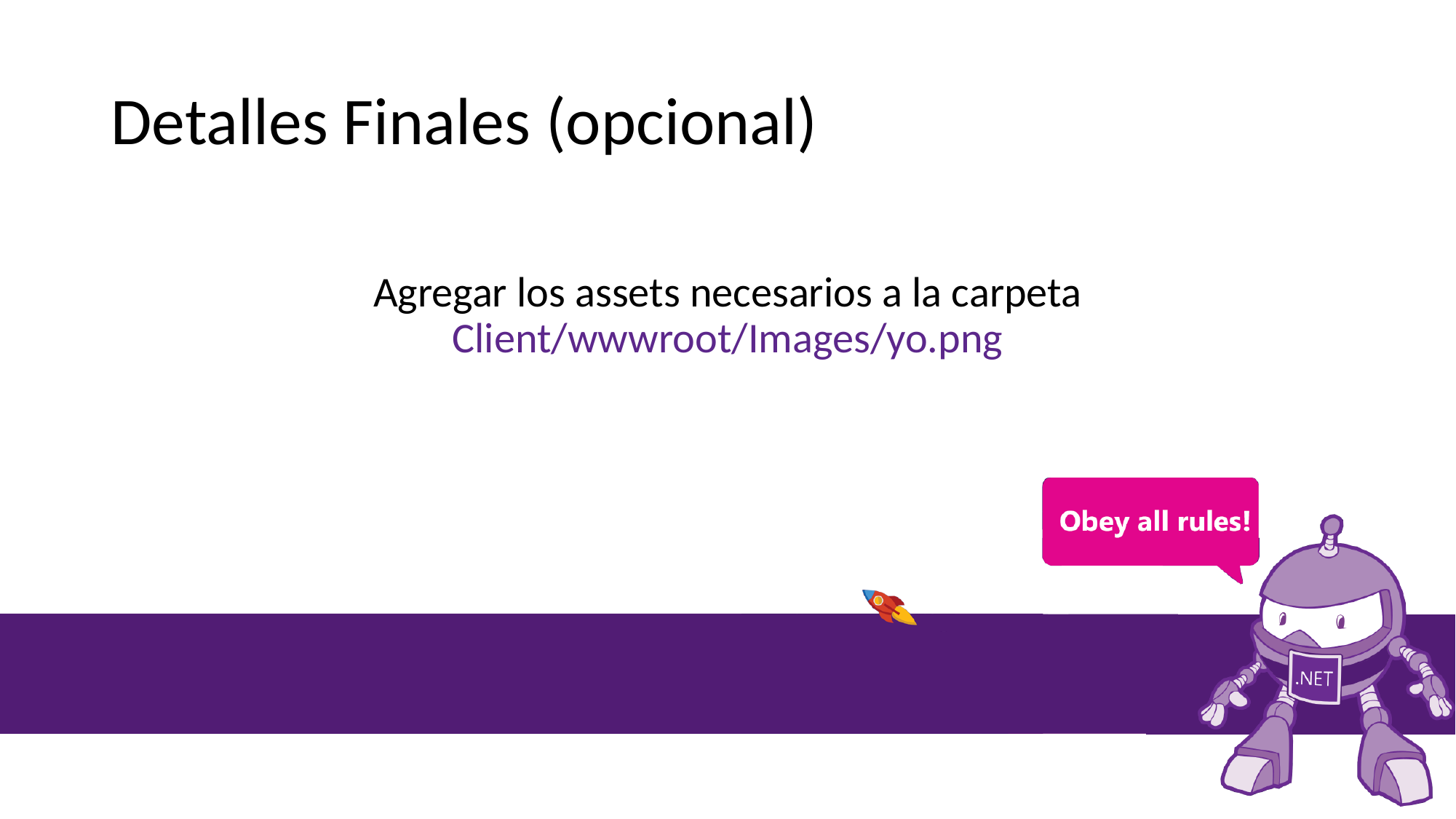

# Detalles Finales (opcional)
Agregar los assets necesarios a la carpeta Client/wwwroot/Images/yo.png